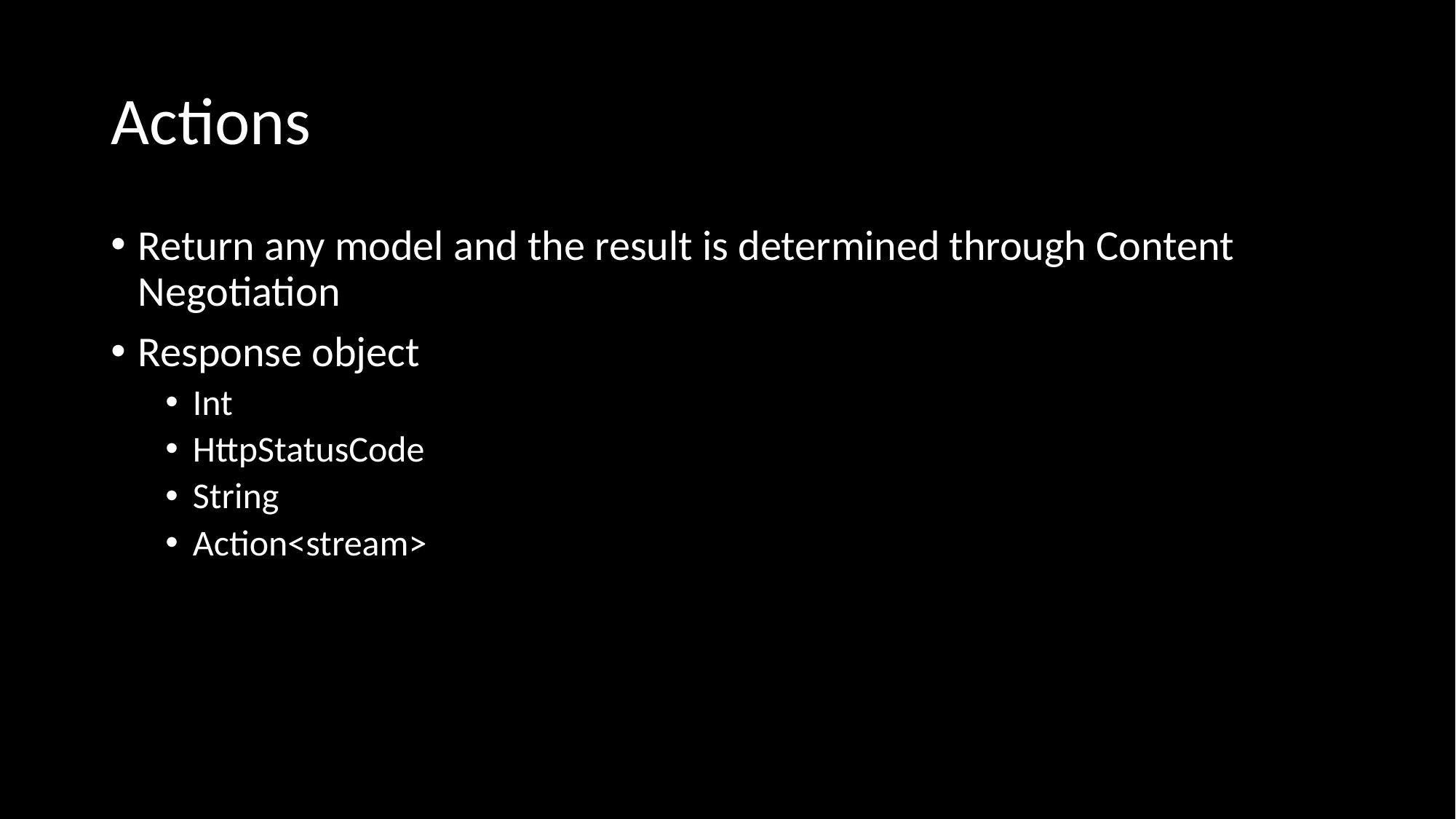

# Actions
Return any model and the result is determined through Content Negotiation
Response object
Int
HttpStatusCode
String
Action<stream>